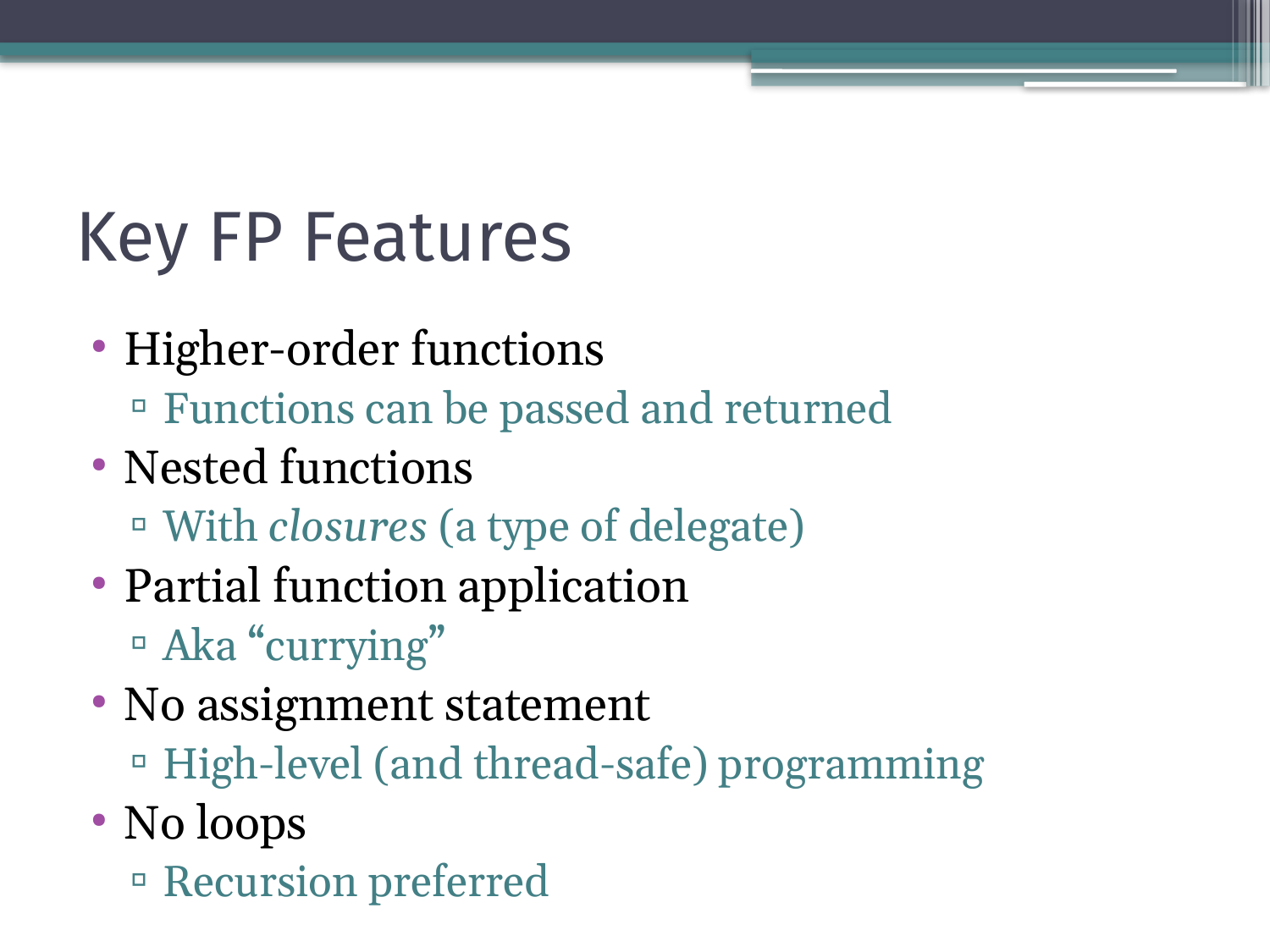

# Key FP Features
Higher-order functions
Functions can be passed and returned
Nested functions
With closures (a type of delegate)
Partial function application
Aka “currying”
No assignment statement
High-level (and thread-safe) programming
No loops
Recursion preferred